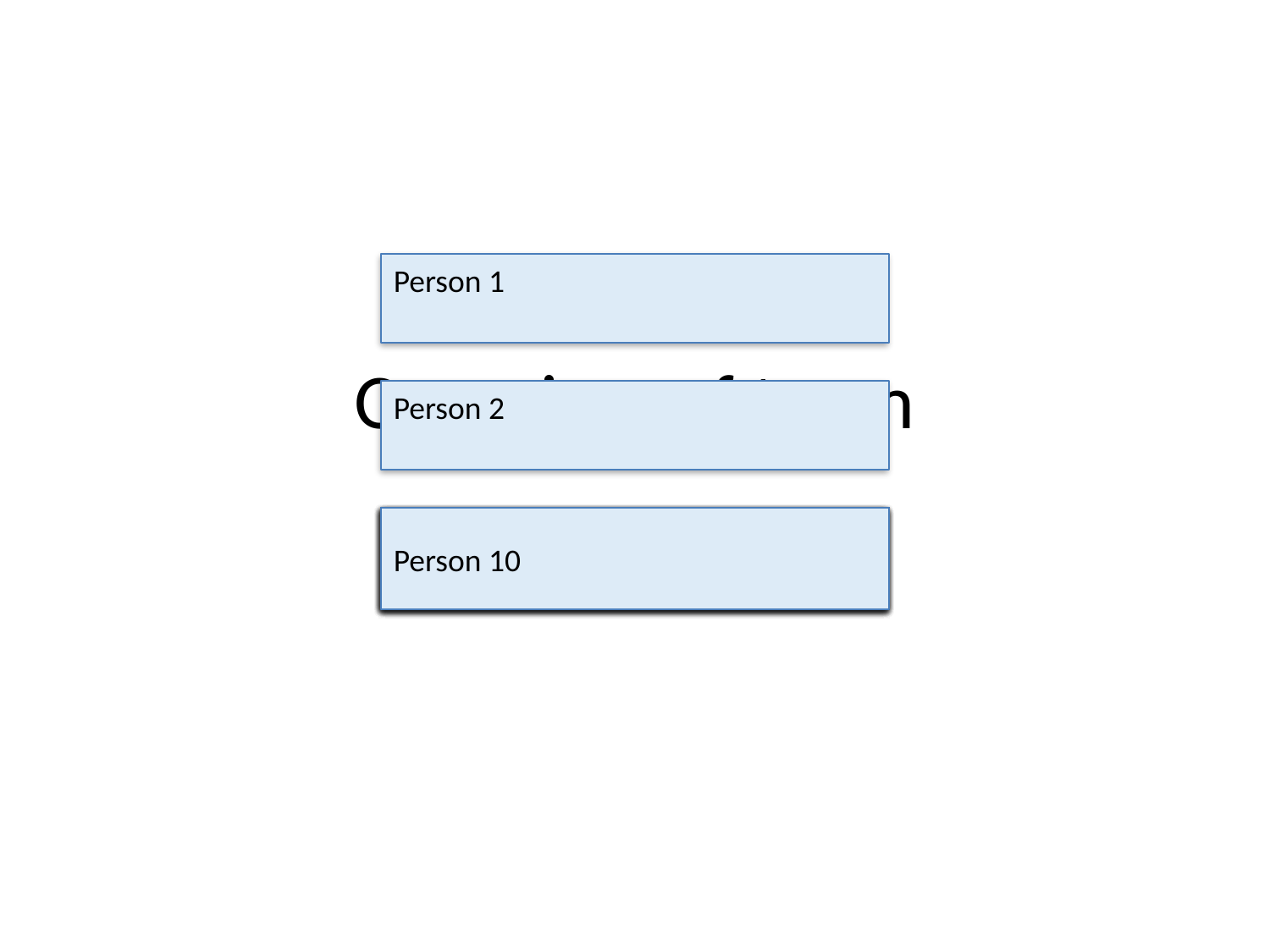

Person 1

# Overview of team
Person 2

Person 3
Person 4
Person 5
Person 6
Person 7
Person 8
Person 9
Person 10